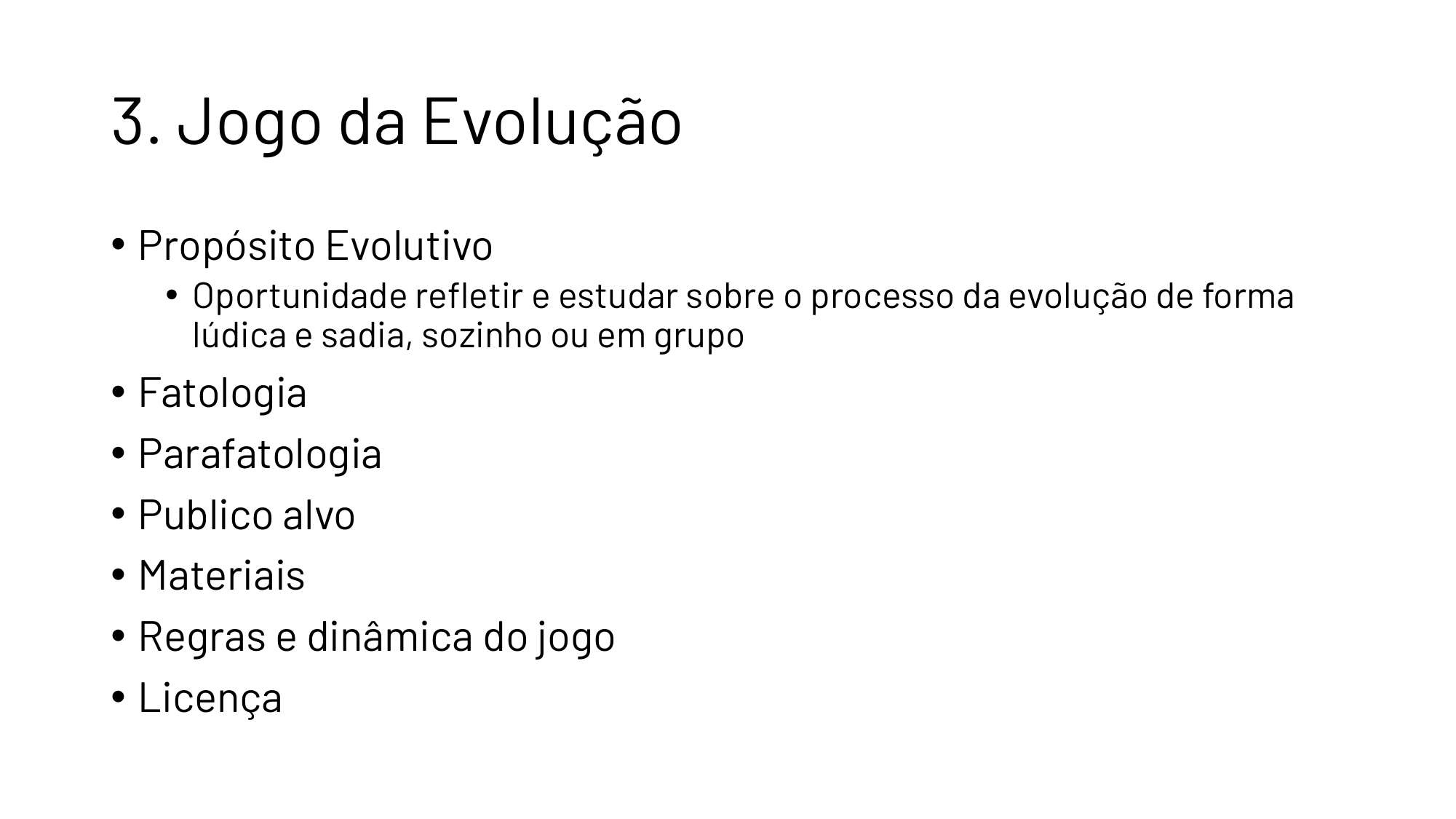

# 3. Jogo da Evolução
Propósito Evolutivo
Oportunidade refletir e estudar sobre o processo da evolução de forma lúdica e sadia, sozinho ou em grupo
Fatologia
Parafatologia
Publico alvo
Materiais
Regras e dinâmica do jogo
Licença